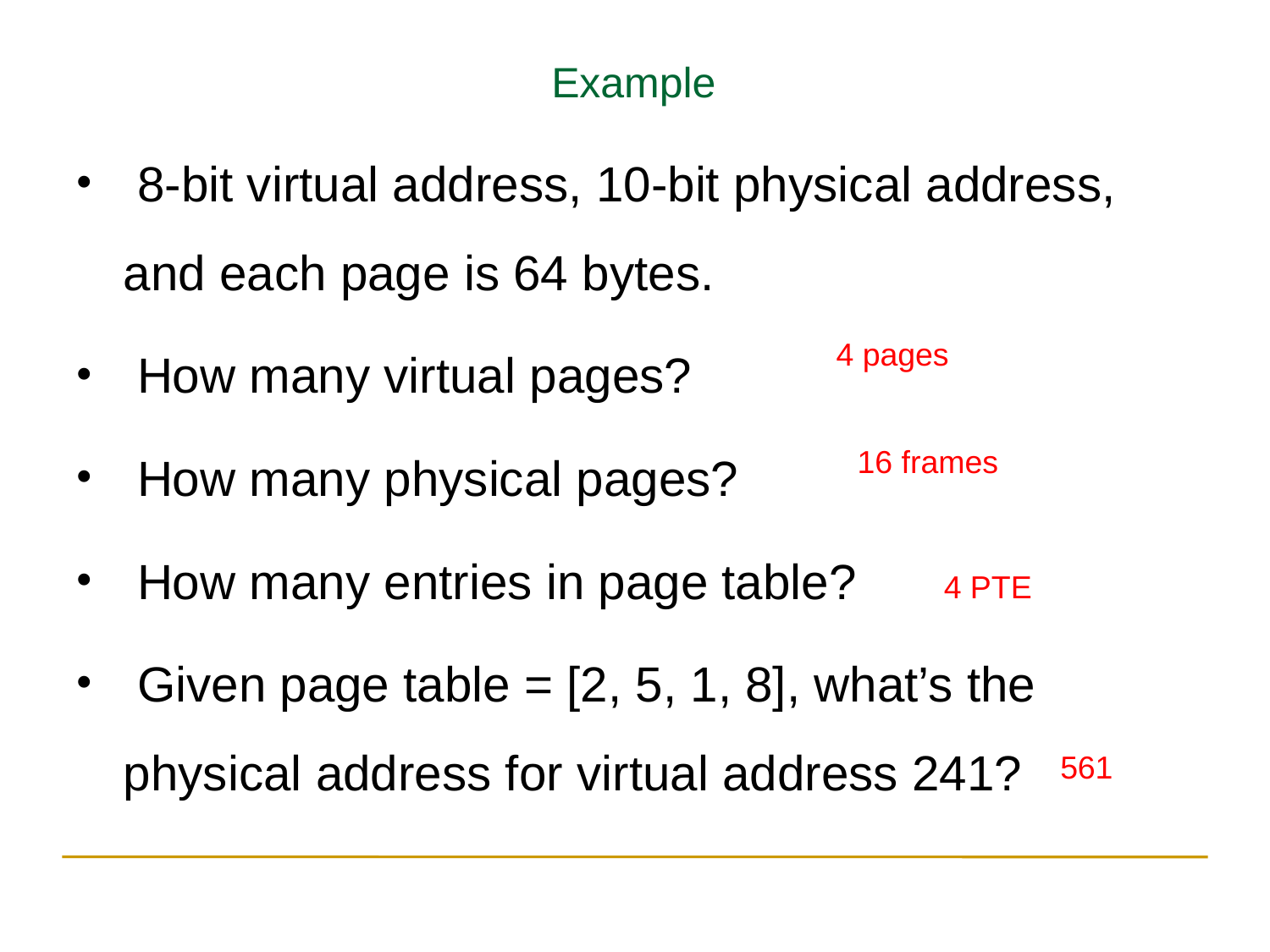

Example
 8-bit virtual address, 10-bit physical address, and each page is 64 bytes.
 How many virtual pages?
 How many physical pages?
 How many entries in page table?
 Given page table = [2, 5, 1, 8], what’s the physical address for virtual address 241?
 4 pages
 16 frames
4 PTE
561